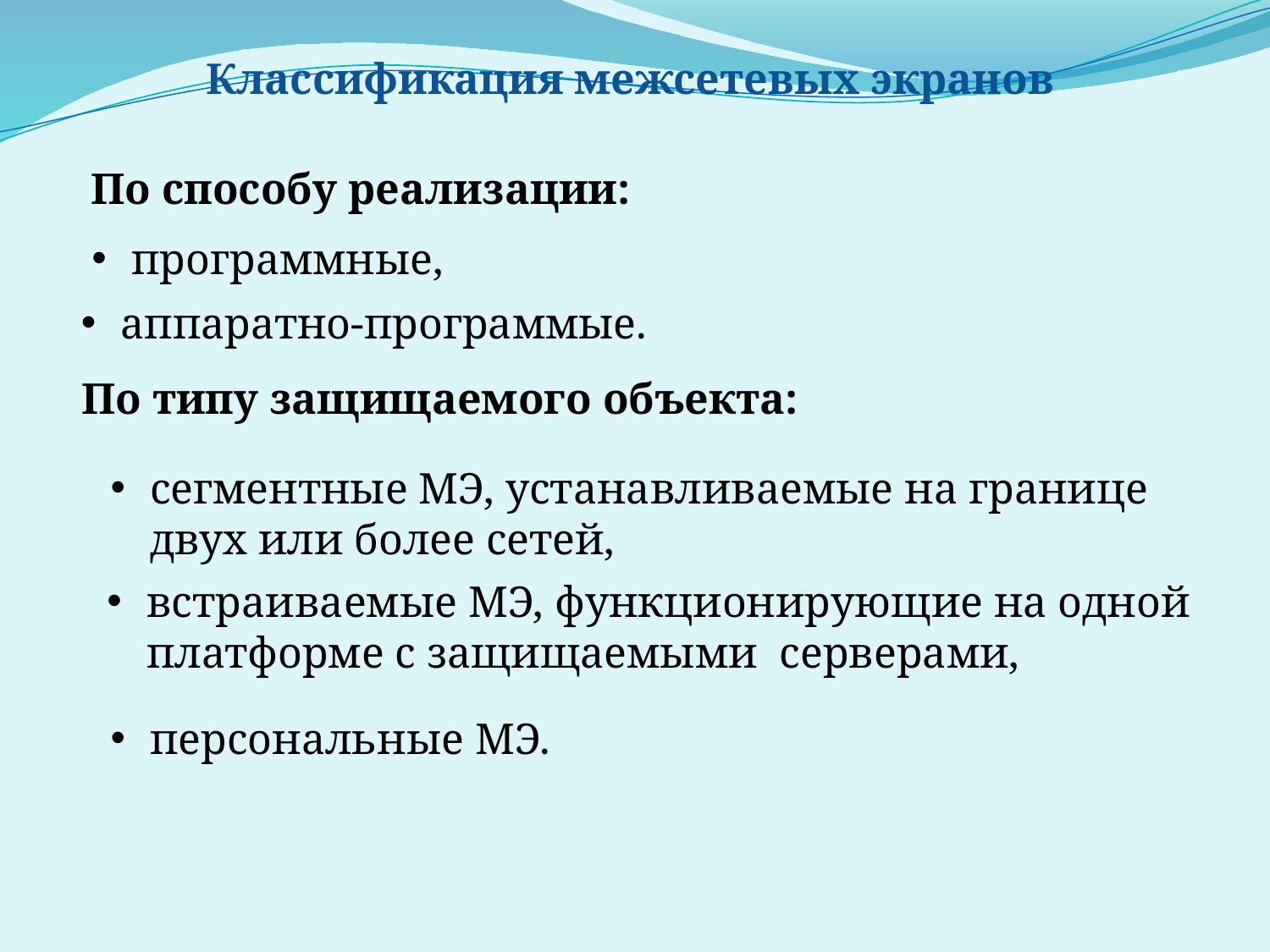

Классификация межсетевых экранов
По способу реализации:
программные,
аппаратно-программые.
По типу защищаемого объекта:
сегментные МЭ, устанавливаемые на границе двух или более сетей,
встраиваемые МЭ, функционирующие на одной платформе с защищаемыми  серверами,
персональные МЭ.